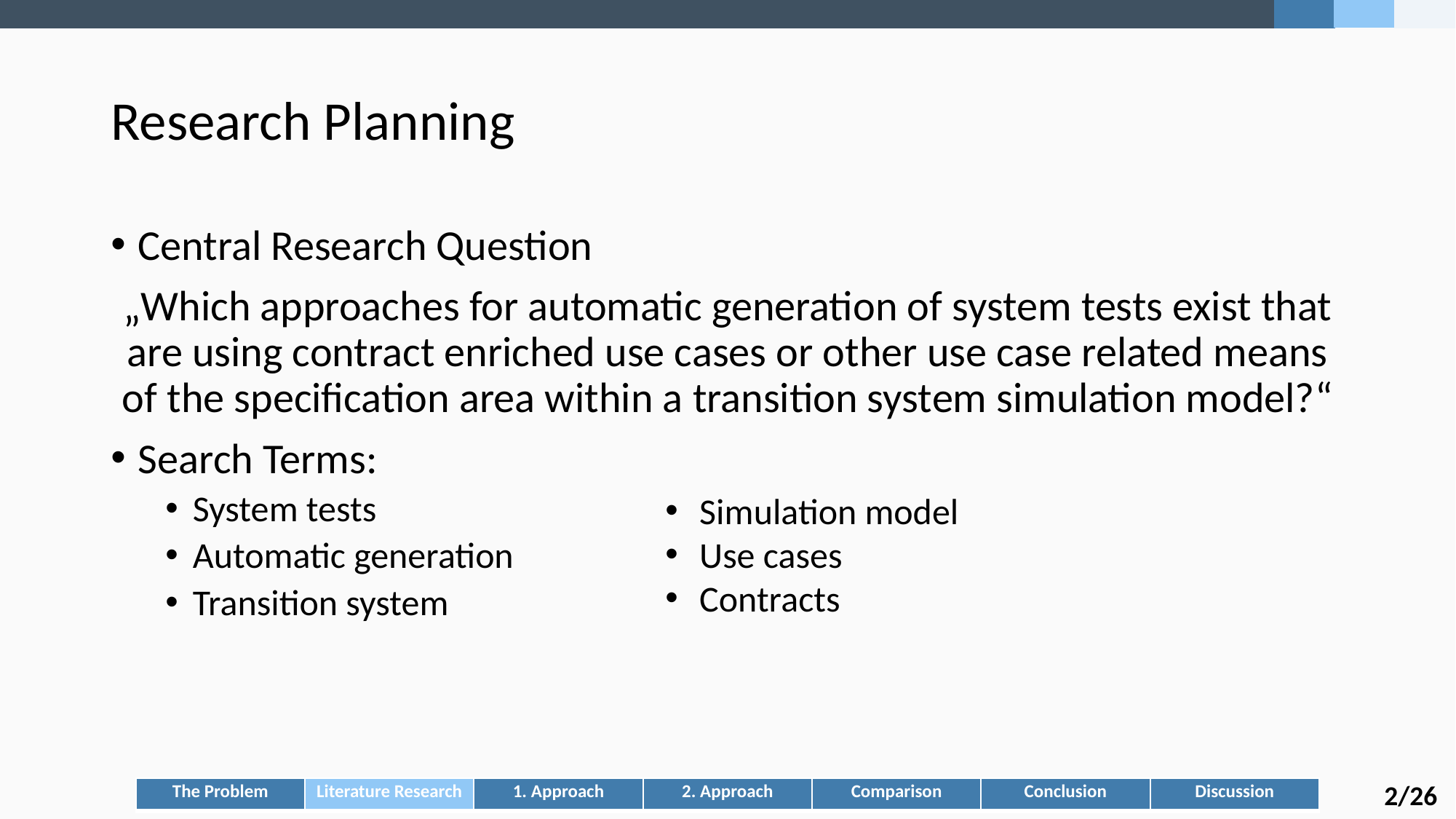

# Research Planning
Central Research Question
„Which approaches for automatic generation of system tests exist that are using contract enriched use cases or other use case related means of the specification area within a transition system simulation model?“
Search Terms:
System tests
Automatic generation
Transition system
Simulation model
Use cases
Contracts
2/26
| The Problem | Literature Research | 1. Approach | 2. Approach | Comparison | Conclusion | Discussion |
| --- | --- | --- | --- | --- | --- | --- |